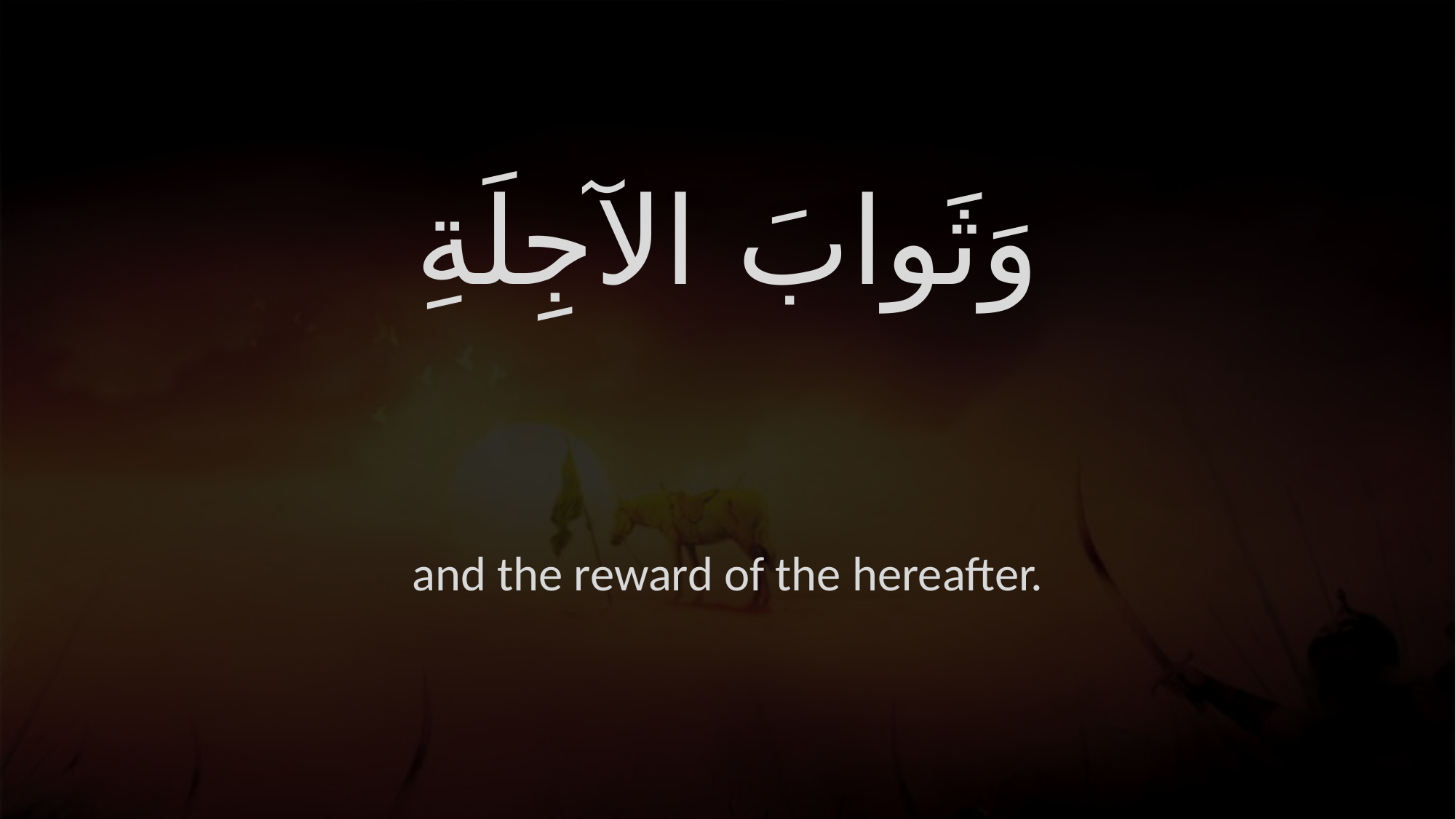

# وَثَوابَ الآجِلَةِ
and the reward of the hereafter.